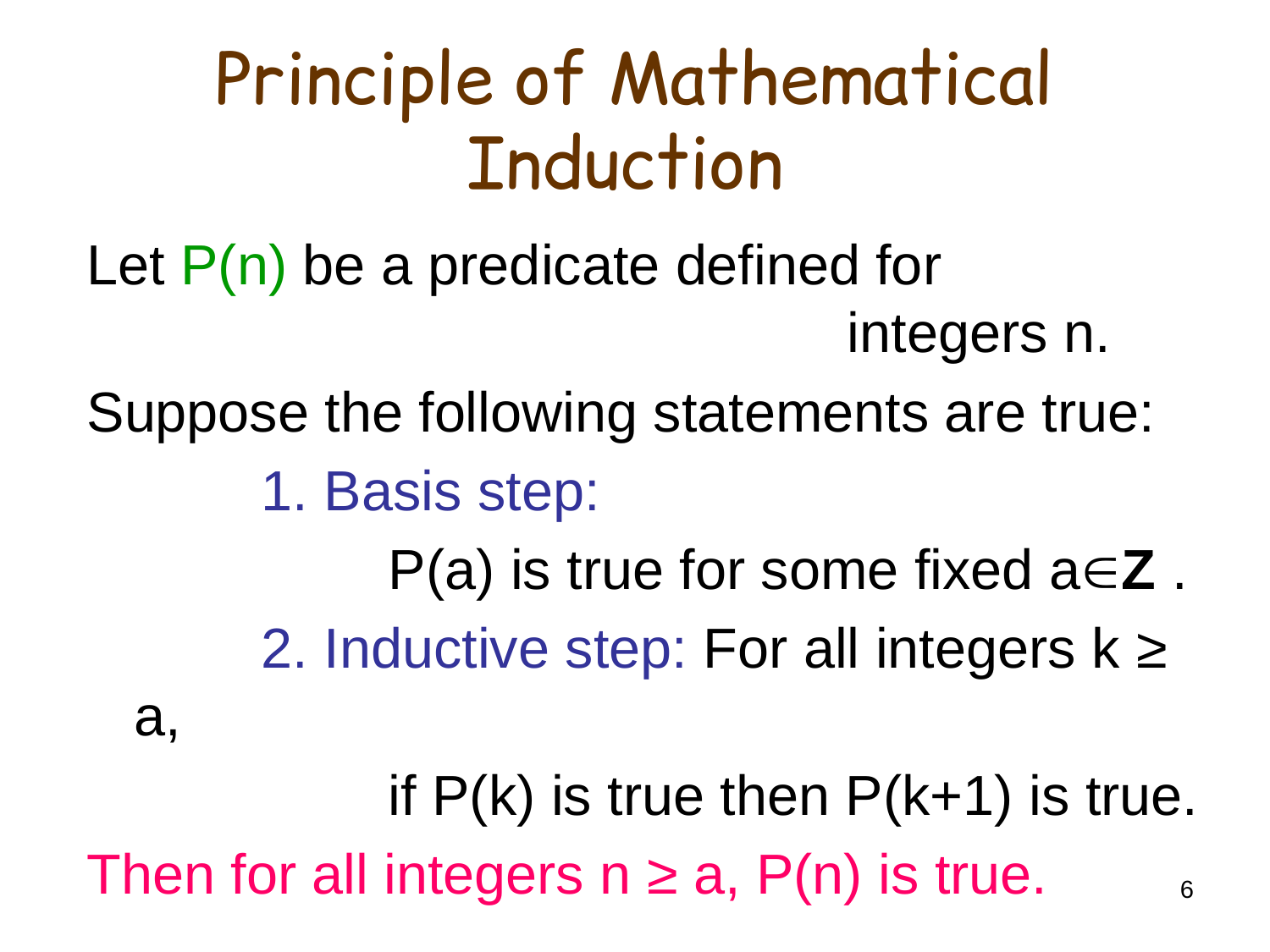

# Principle of Mathematical Induction
Let P(n) be a predicate defined for 							     integers n.
Suppose the following statements are true:
		1. Basis step:
			P(a) is true for some fixed a∈Z .
		2. Inductive step: For all integers k ≥ a,
			if P(k) is true then P(k+1) is true.
Then for all integers n ≥ a, P(n) is true.
6